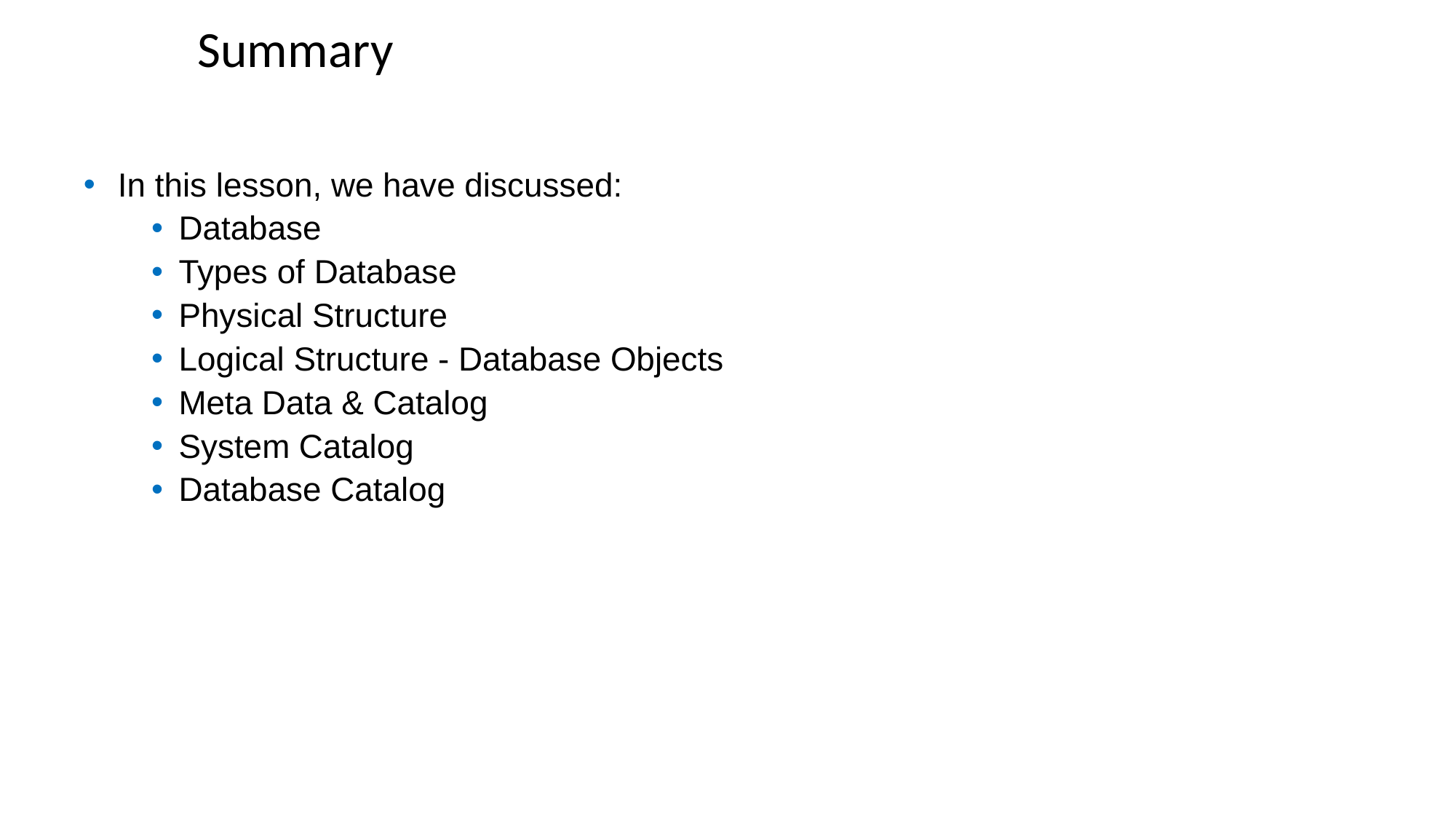

Summary
In this lesson, we have discussed:
Database
Types of Database
Physical Structure
Logical Structure - Database Objects
Meta Data & Catalog
System Catalog
Database Catalog